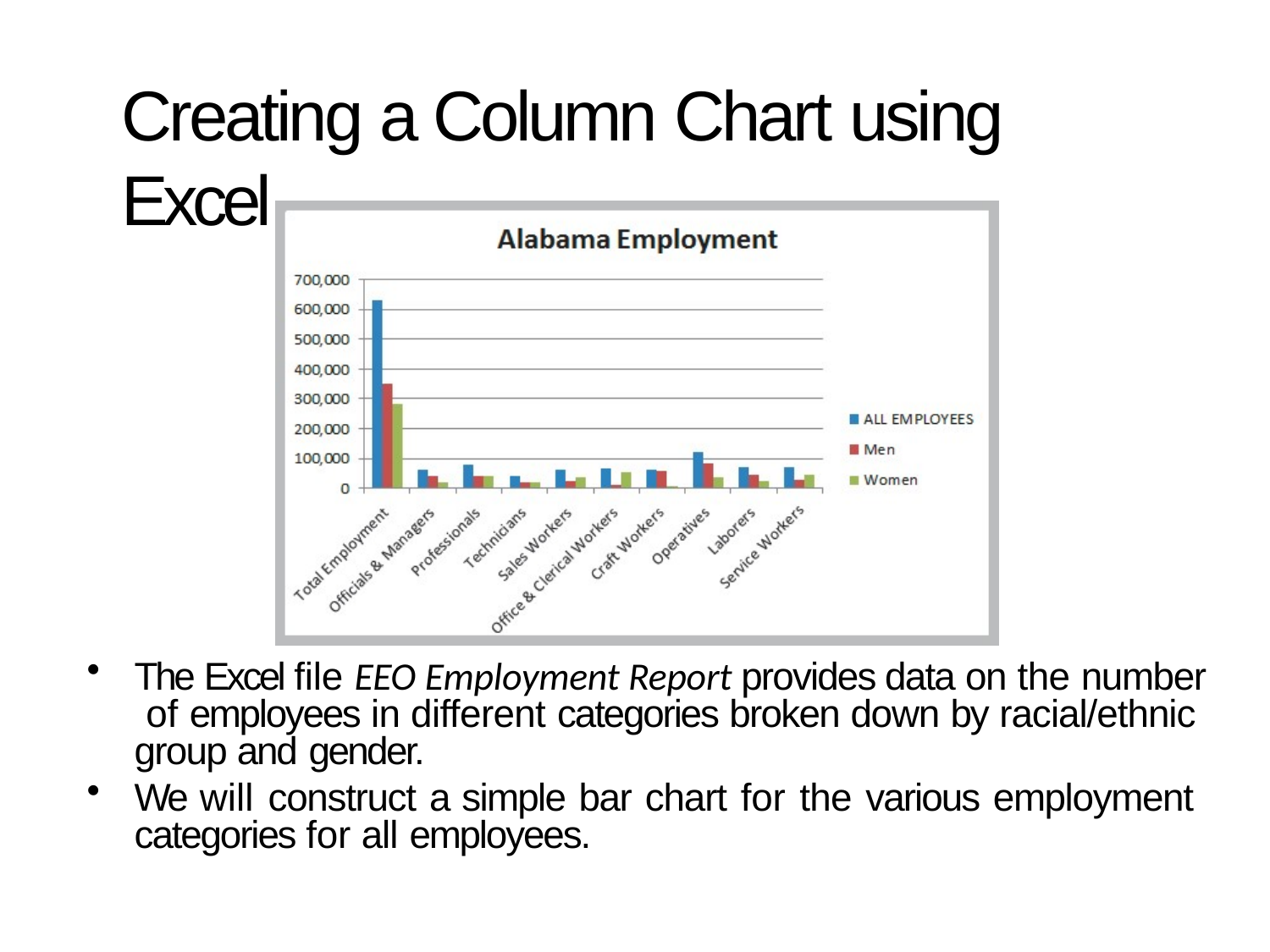

# Creating a Column Chart using Excel

The Excel file EEO Employment Report provides data on the number  of employees in different categories broken down by racial/ethnic  group and gender.
We will construct a simple bar chart for the various employment  categories for all employees.